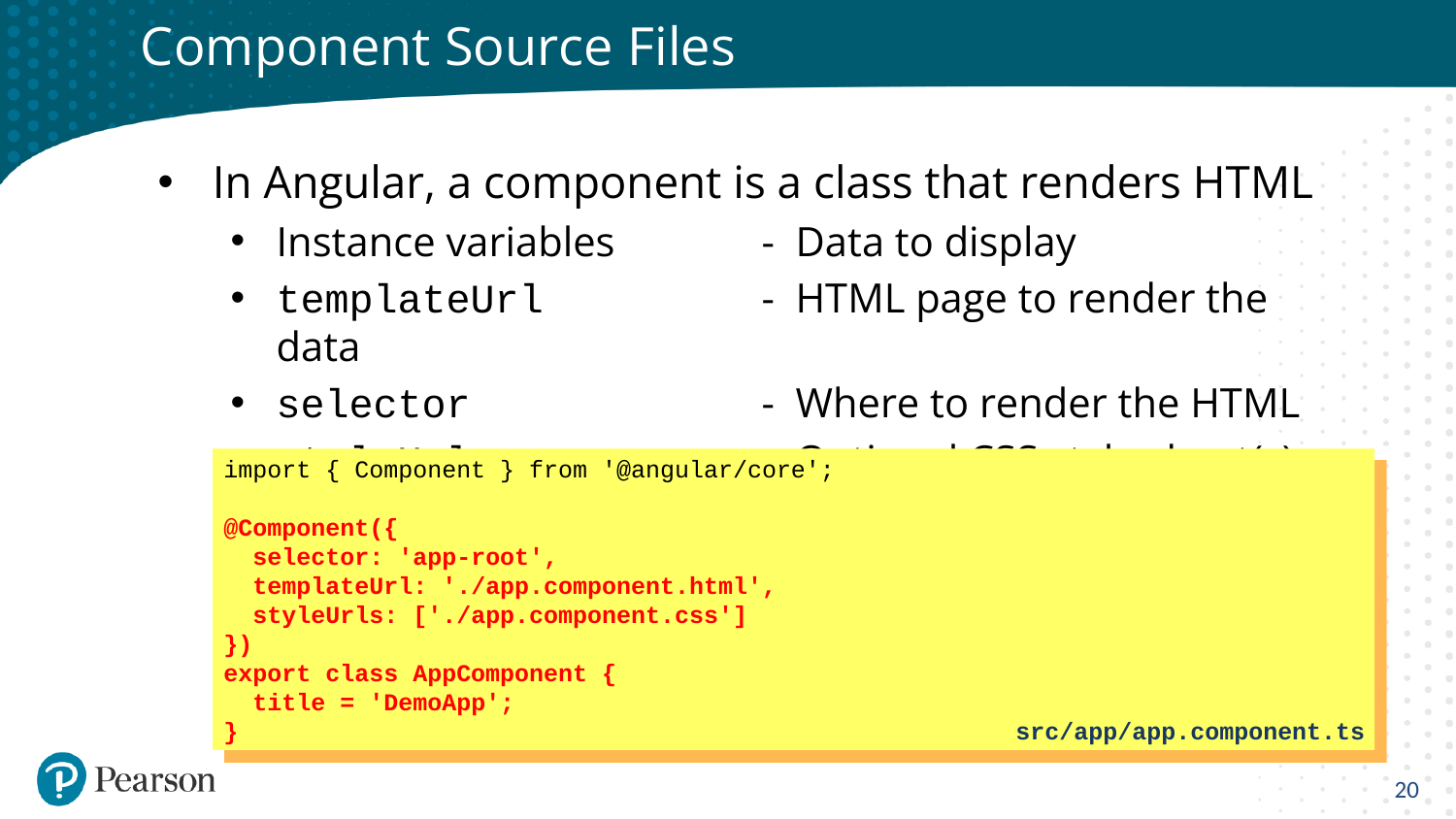

# Component Source Files
In Angular, a component is a class that renders HTML
Instance variables	-  Data to display
templateUrl	-  HTML page to render the data
selector	-  Where to render the HTML
styleUrls	-  Optional CSS style sheet(s)
import { Component } from '@angular/core';

@Component({
  selector: 'app-root',
  templateUrl: './app.component.html',
  styleUrls: ['./app.component.css']
})
export class AppComponent {
  title = 'DemoApp';
}
src/app/app.component.ts
20